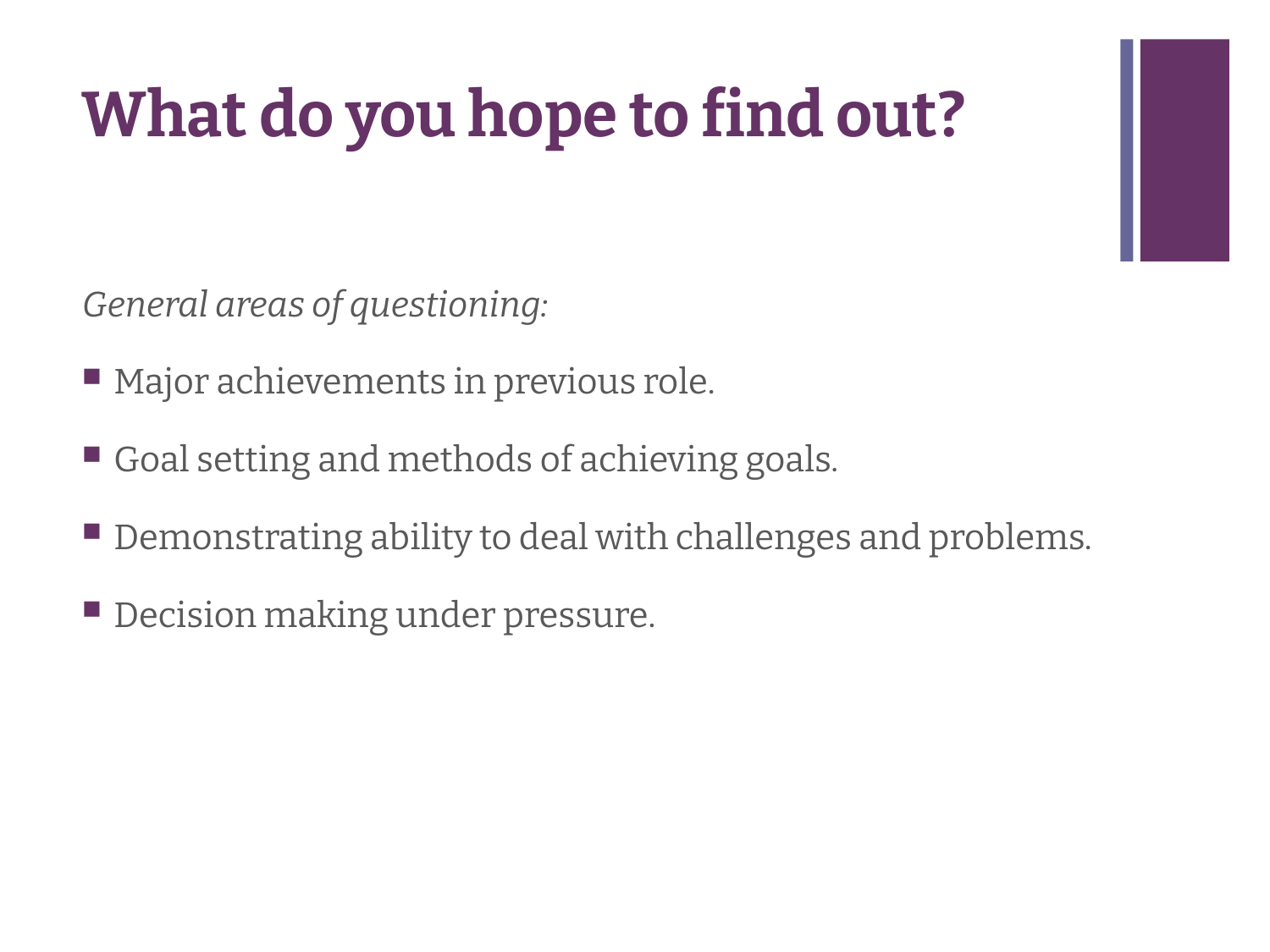

# What do you hope to find out?
General areas of questioning:
Major achievements in previous role.
Goal setting and methods of achieving goals.
Demonstrating ability to deal with challenges and problems.
Decision making under pressure.